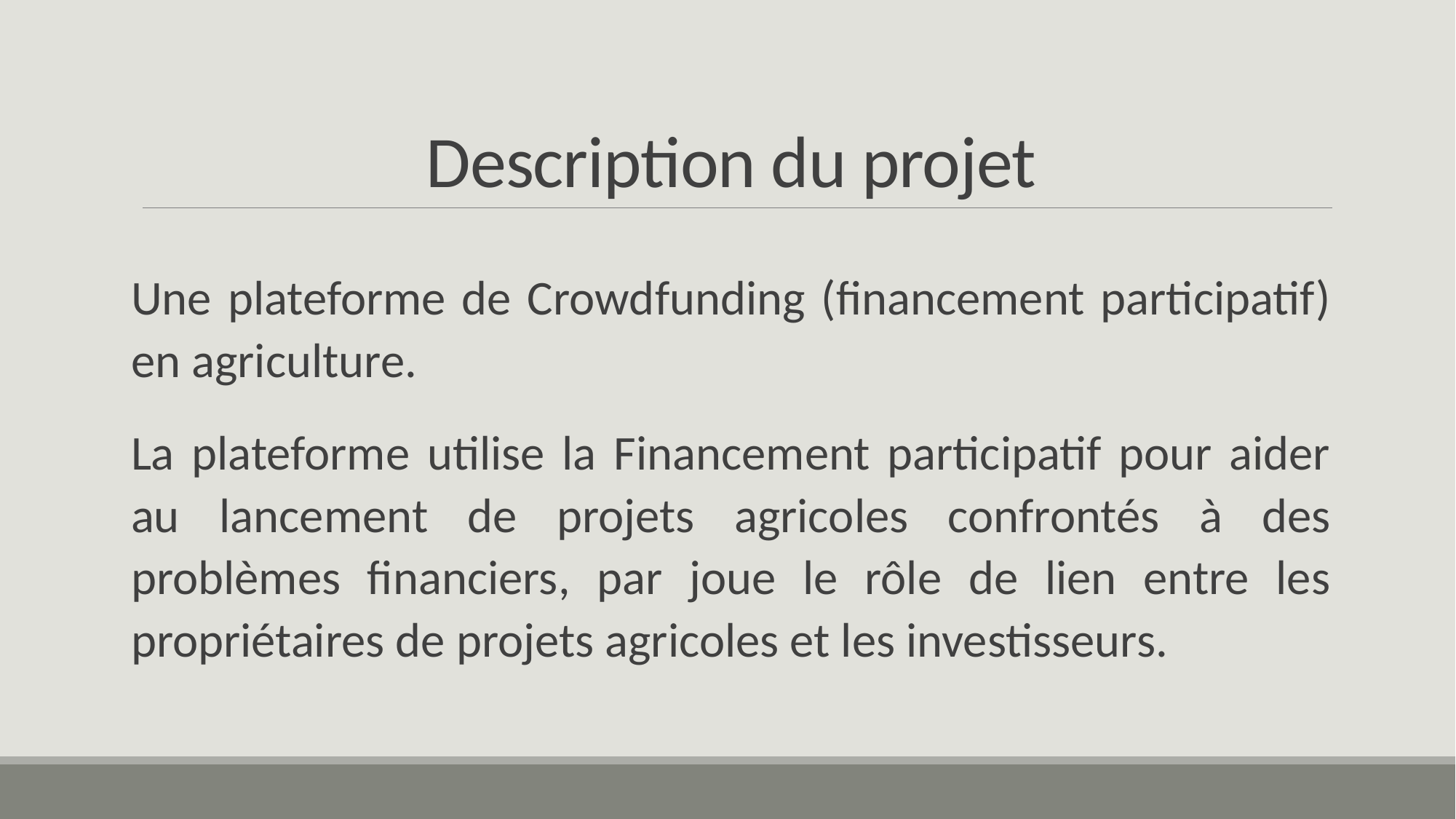

# Description du projet
Une plateforme de Crowdfunding (financement participatif) en agriculture.
La plateforme utilise la Financement participatif pour aider au lancement de projets agricoles confrontés à des problèmes financiers, par joue le rôle de lien entre les propriétaires de projets agricoles et les investisseurs.